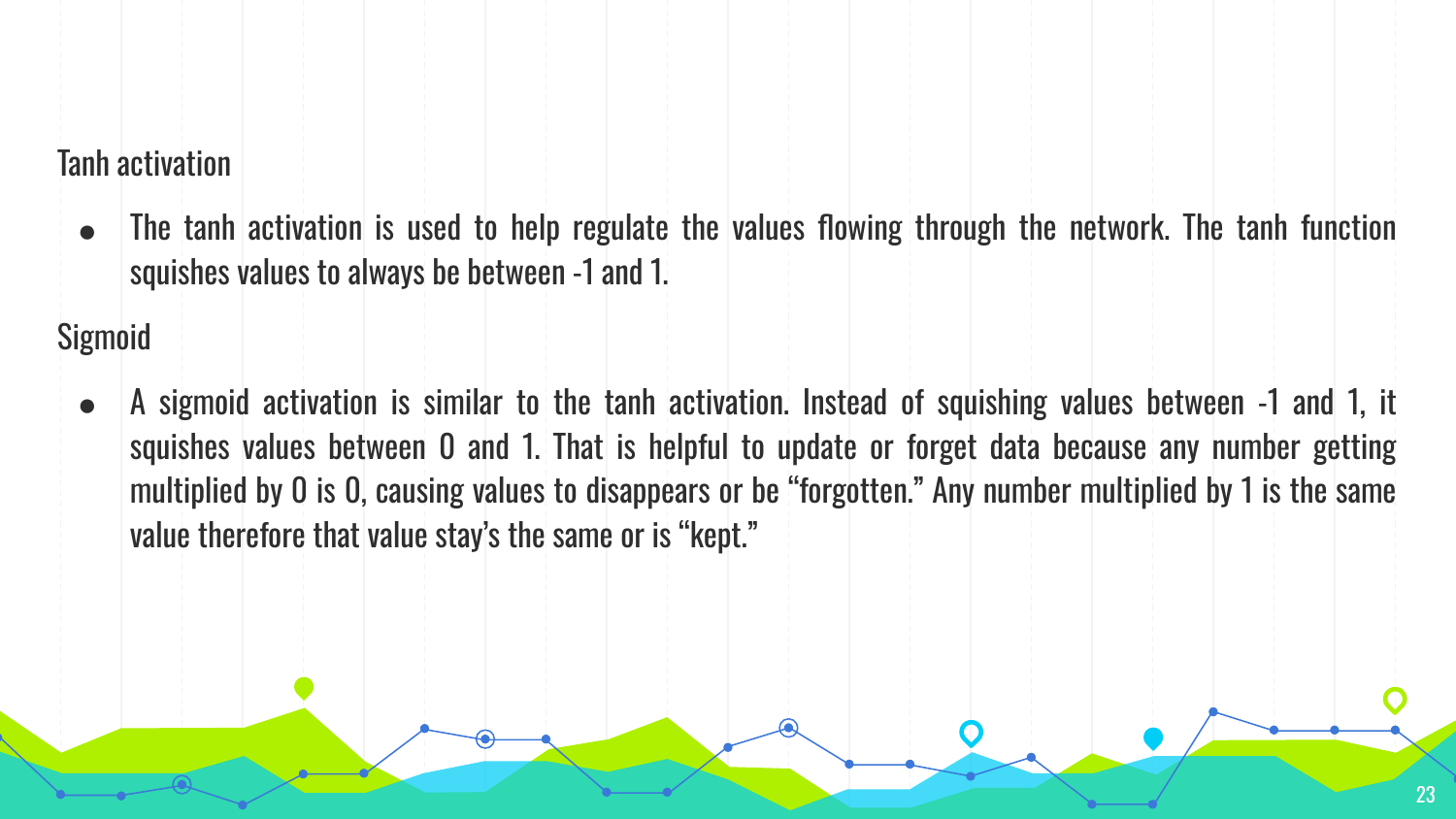

Tanh activation
The tanh activation is used to help regulate the values flowing through the network. The tanh function squishes values to always be between -1 and 1.
Sigmoid
A sigmoid activation is similar to the tanh activation. Instead of squishing values between -1 and 1, it squishes values between 0 and 1. That is helpful to update or forget data because any number getting multiplied by 0 is 0, causing values to disappears or be “forgotten.” Any number multiplied by 1 is the same value therefore that value stay’s the same or is “kept.”
23